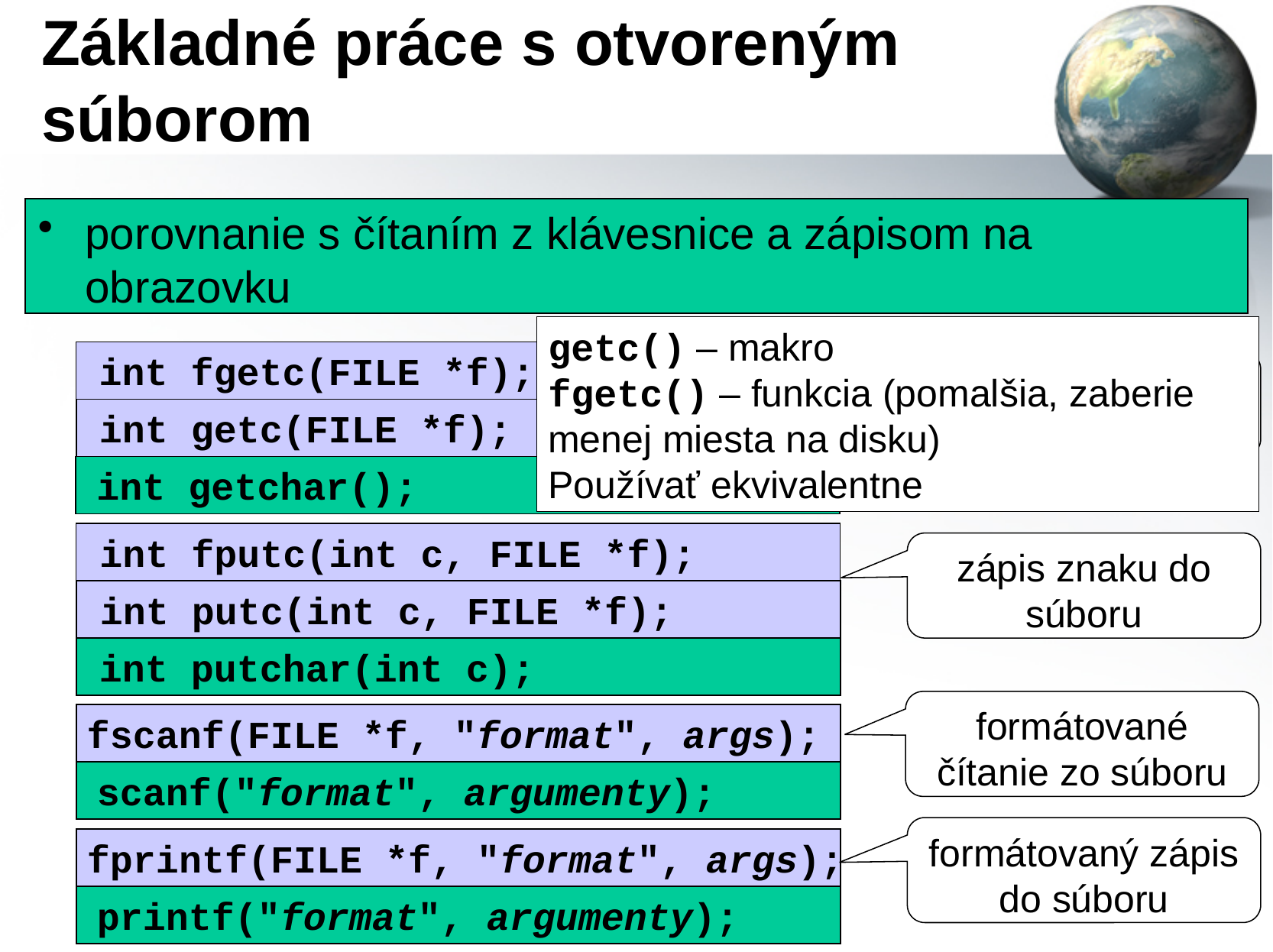

# Základné práce s otvoreným súborom
funkcie štandardnej knižnice stdio.h, premenná f je typu FILE *:

porovnanie s čítaním z klávesnice a zápisom na obrazovku
getc() – makro
fgetc() – funkcia (pomalšia, zaberie menej miesta na disku)
Používať ekvivalentne

int fgetc(FILE *f);
čítanie znaku zo súboru

int getc(FILE *f);

int getchar();

int fputc(int c, FILE *f);
zápis znaku do súboru

int putc(int c, FILE *f);

int putchar(int c);
formátované čítanie zo súboru
fscanf(FILE *f, "format", args);

scanf("format", argumenty);
formátovaný zápis do súboru
fprintf(FILE *f, "format", args);

printf("format", argumenty);